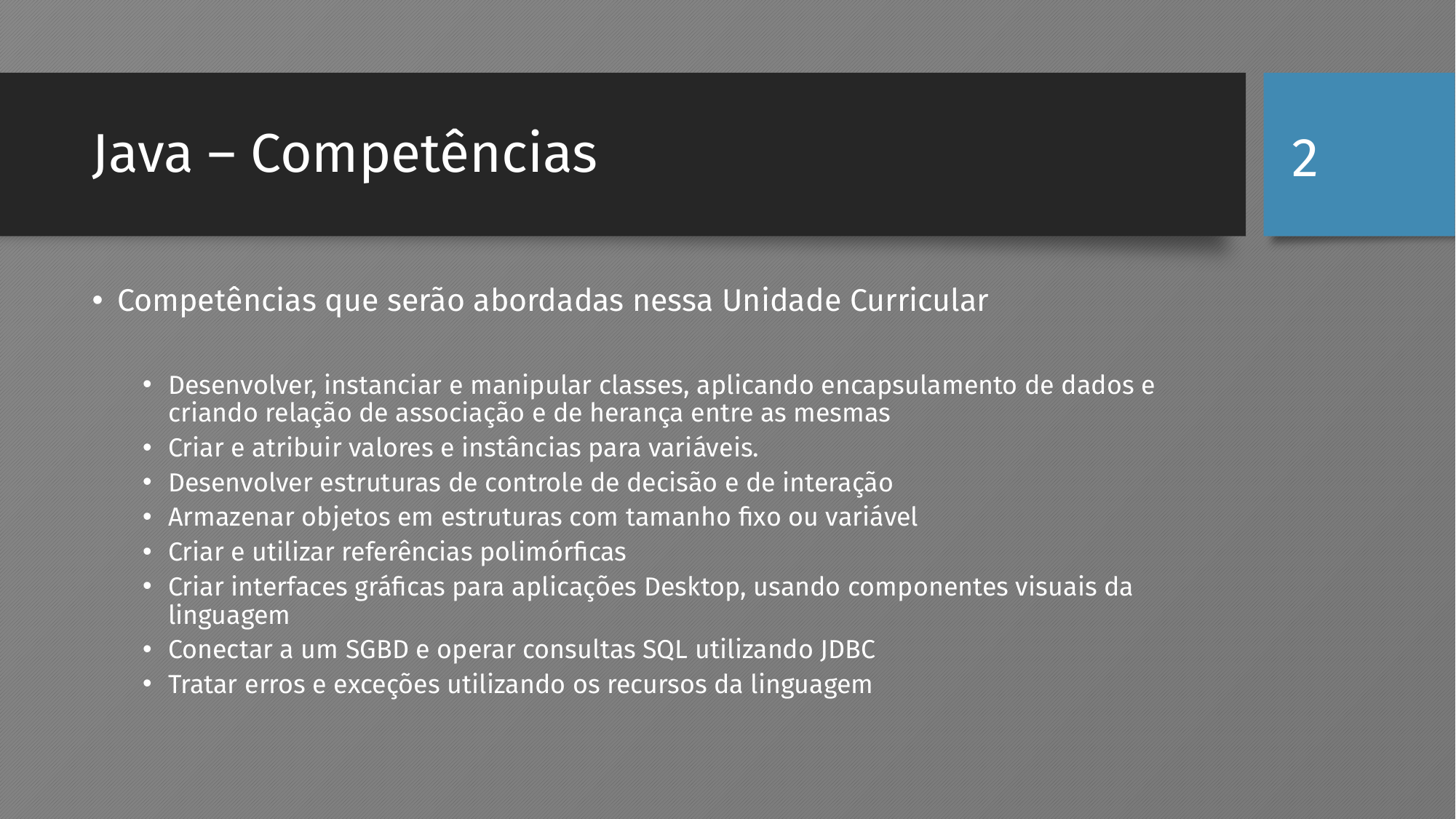

2
# Java – Competências
Competências que serão abordadas nessa Unidade Curricular

Desenvolver, instanciar e manipular classes, aplicando encapsulamento de dados e criando relação de associação e de herança entre as mesmas
Criar e atribuir valores e instâncias para variáveis.
Desenvolver estruturas de controle de decisão e de interação
Armazenar objetos em estruturas com tamanho fixo ou variável
Criar e utilizar referências polimórficas
Criar interfaces gráficas para aplicações Desktop, usando componentes visuais da linguagem
Conectar a um SGBD e operar consultas SQL utilizando JDBC
Tratar erros e exceções utilizando os recursos da linguagem